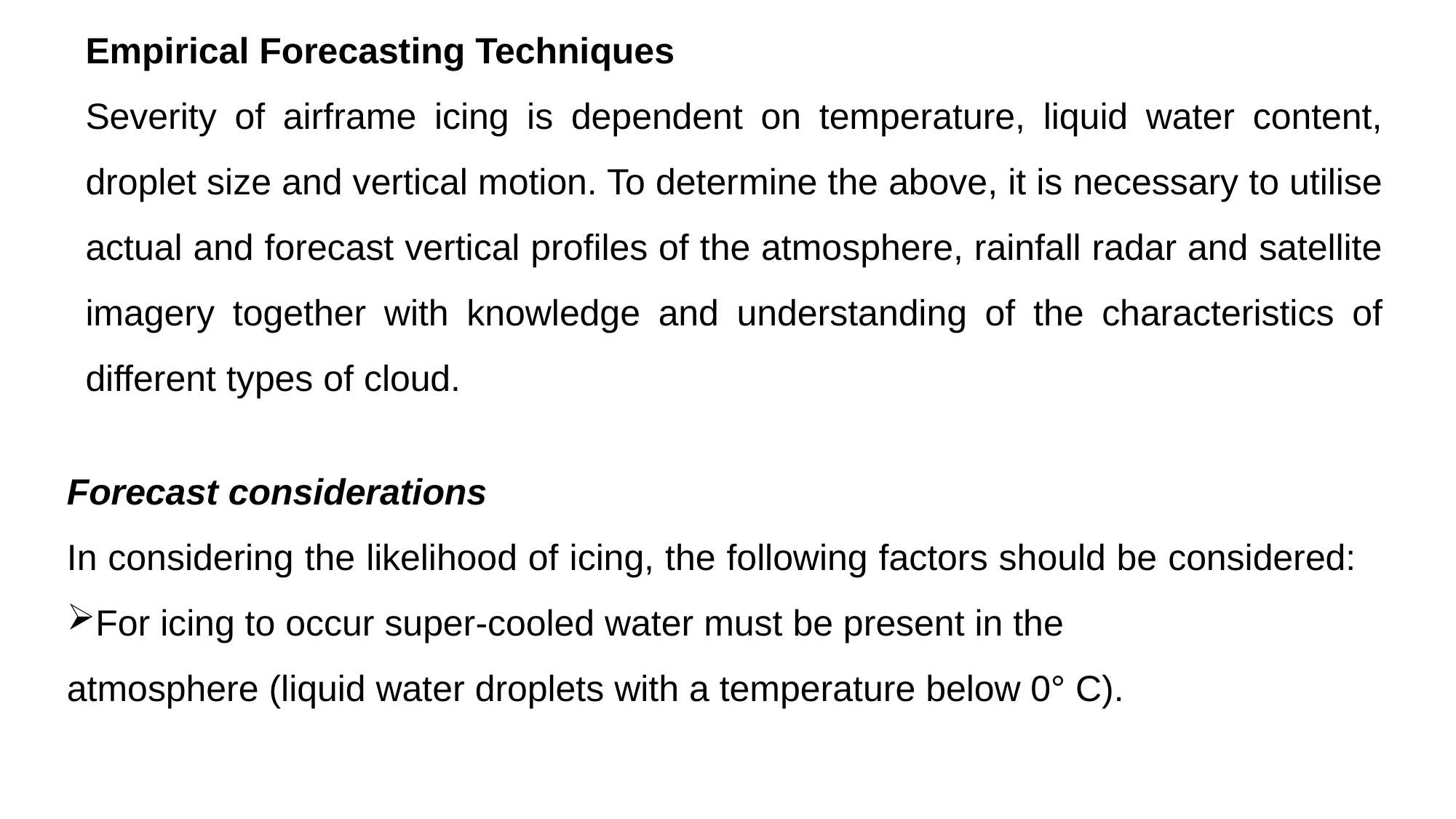

Empirical Forecasting Techniques
Severity of airframe icing is dependent on temperature, liquid water content, droplet size and vertical motion. To determine the above, it is necessary to utilise actual and forecast vertical profiles of the atmosphere, rainfall radar and satellite imagery together with knowledge and understanding of the characteristics of different types of cloud.
Forecast considerations
In considering the likelihood of icing, the following factors should be considered:
For icing to occur super-cooled water must be present in the
atmosphere (liquid water droplets with a temperature below 0° C).